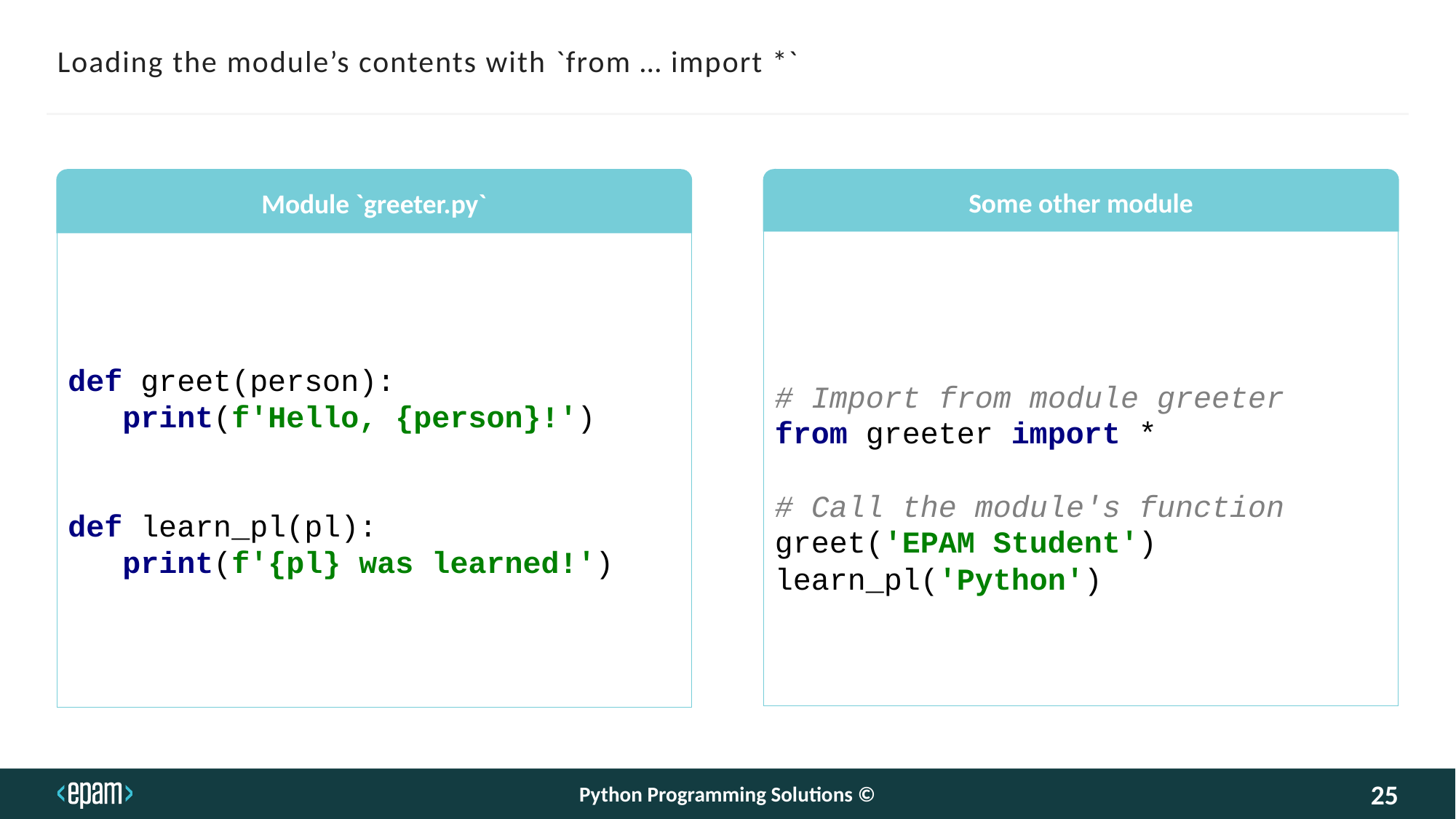

# Loading the module’s contents with `from … import *`
Module `greeter.py`
def greet(person):
   print(f'Hello, {person}!')

def learn_pl(pl):
   print(f'{pl} was learned!')
Some other module
# Import from module greeter
from greeter import *
# Call the module's function
greet('EPAM Student')
learn_pl('Python')
Python Programming Solutions ©
25